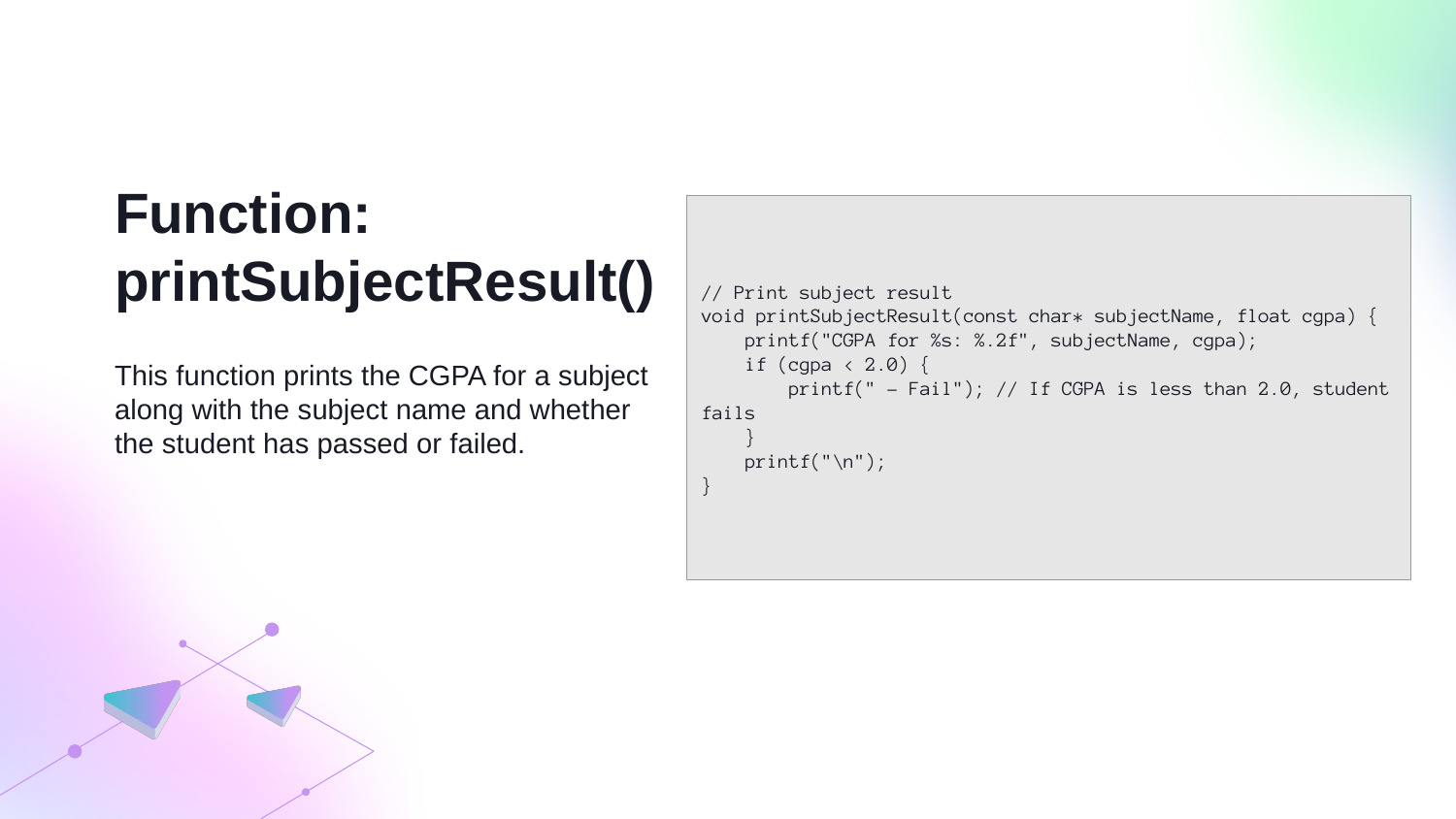

Function: printSubjectResult()
// Print subject result
void printSubjectResult(const char* subjectName, float cgpa) {
    printf("CGPA for %s: %.2f", subjectName, cgpa);
    if (cgpa < 2.0) {
        printf(" - Fail"); // If CGPA is less than 2.0, student fails
    }
    printf("\n");
}
This function prints the CGPA for a subject along with the subject name and whether the student has passed or failed.
5